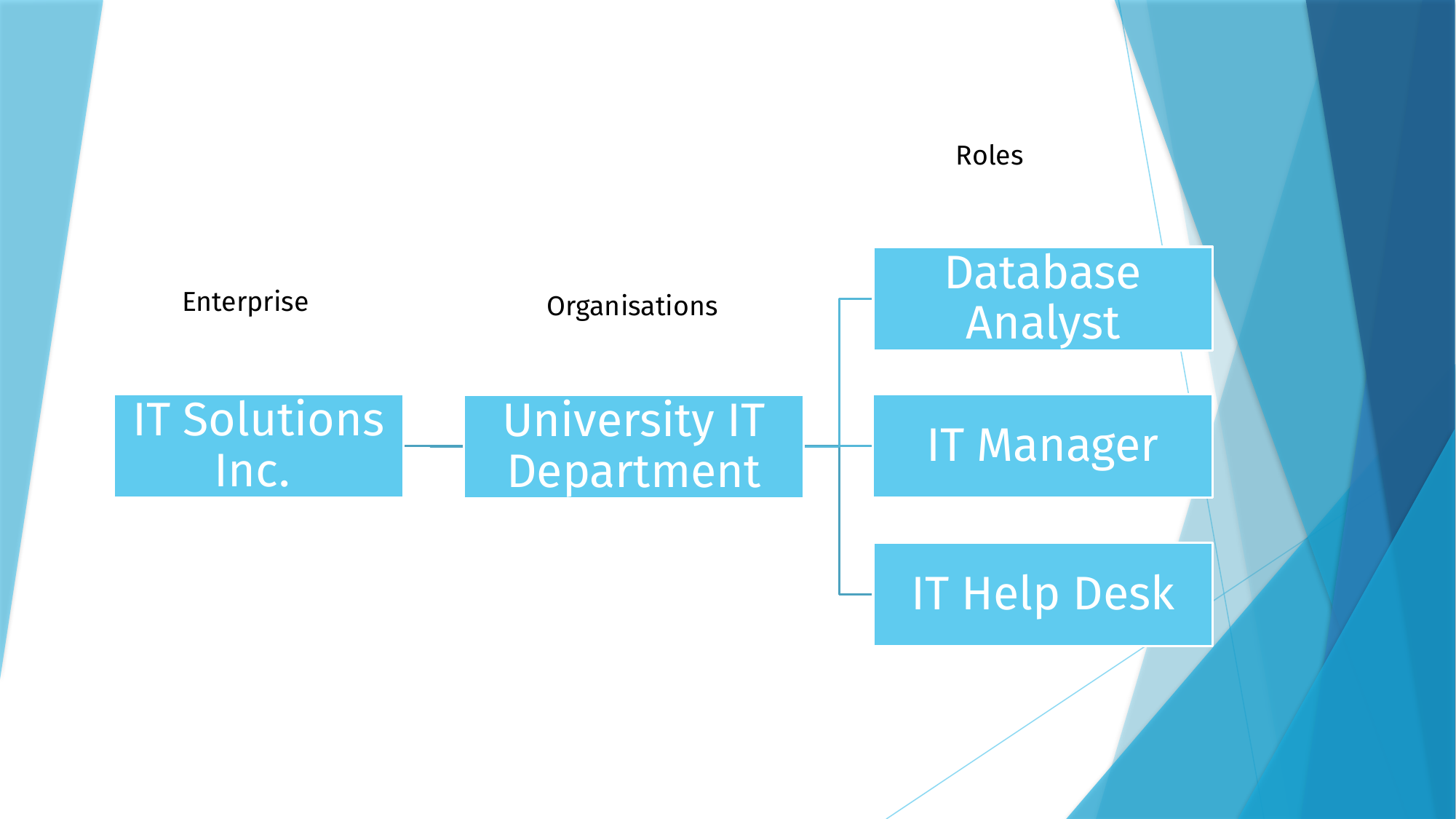

IT Solutions Inc.
University IT Department
Database Analyst
IT Manager
IT Help Desk
Roles
Enterprise
Organisations